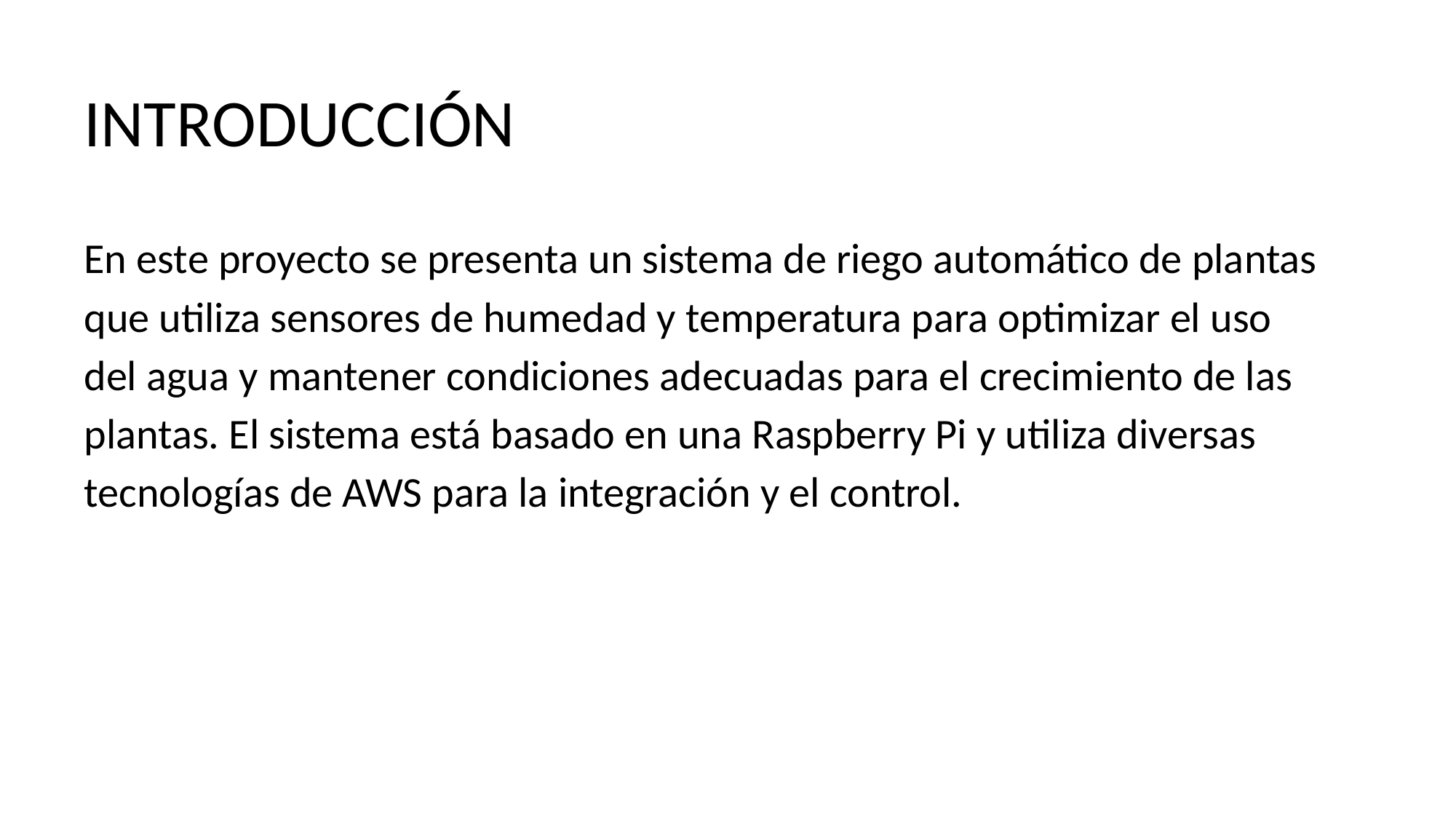

# INTRODUCCIÓN
En este proyecto se presenta un sistema de riego automático de plantas que utiliza sensores de humedad y temperatura para optimizar el uso del agua y mantener condiciones adecuadas para el crecimiento de las plantas. El sistema está basado en una Raspberry Pi y utiliza diversas tecnologías de AWS para la integración y el control.